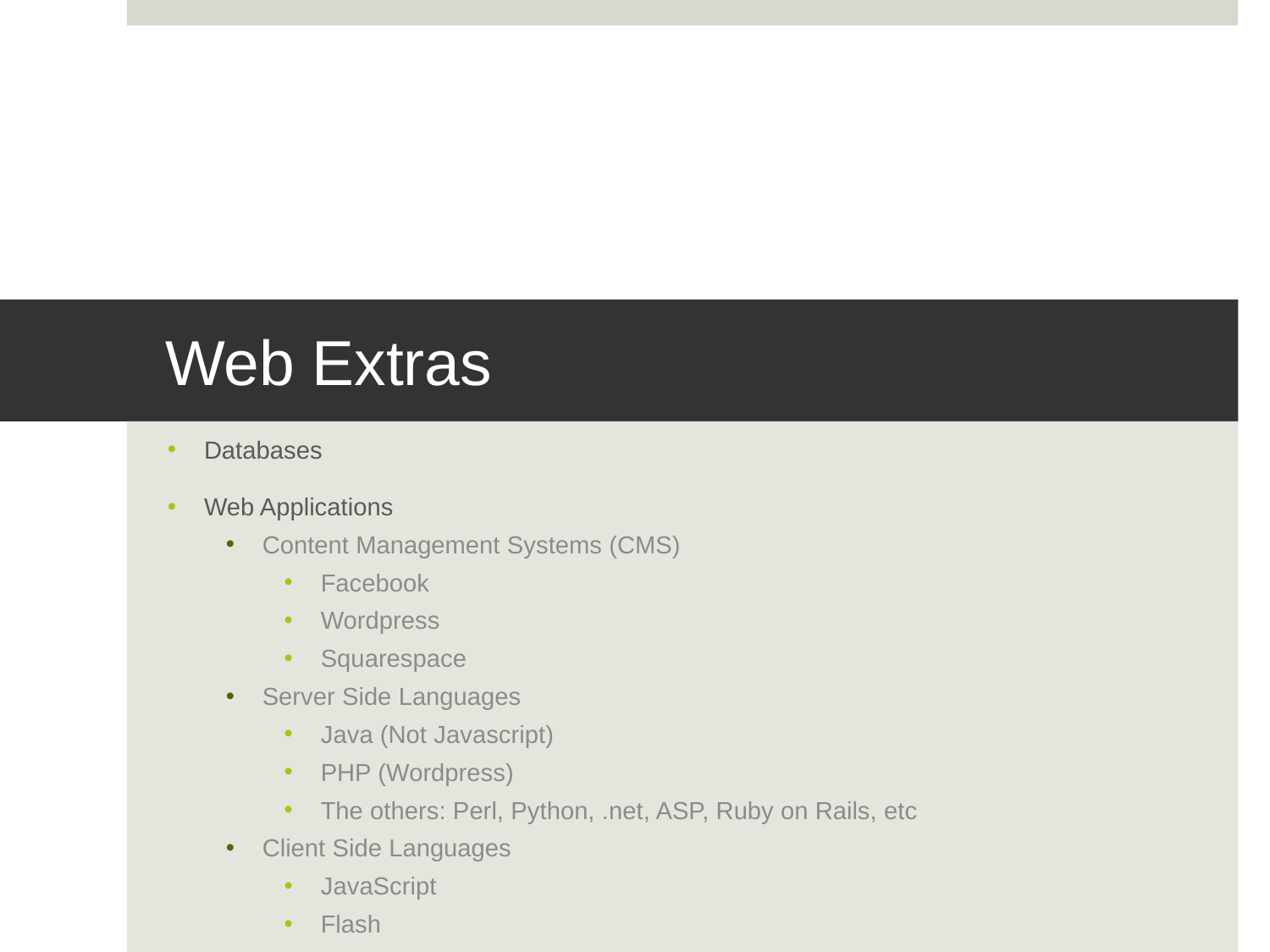

# Web Extras
Databases
Web Applications
Content Management Systems (CMS)
Facebook
Wordpress
Squarespace
Server Side Languages
Java (Not Javascript)
PHP (Wordpress)
The others: Perl, Python, .net, ASP, Ruby on Rails, etc
Client Side Languages
JavaScript
Flash